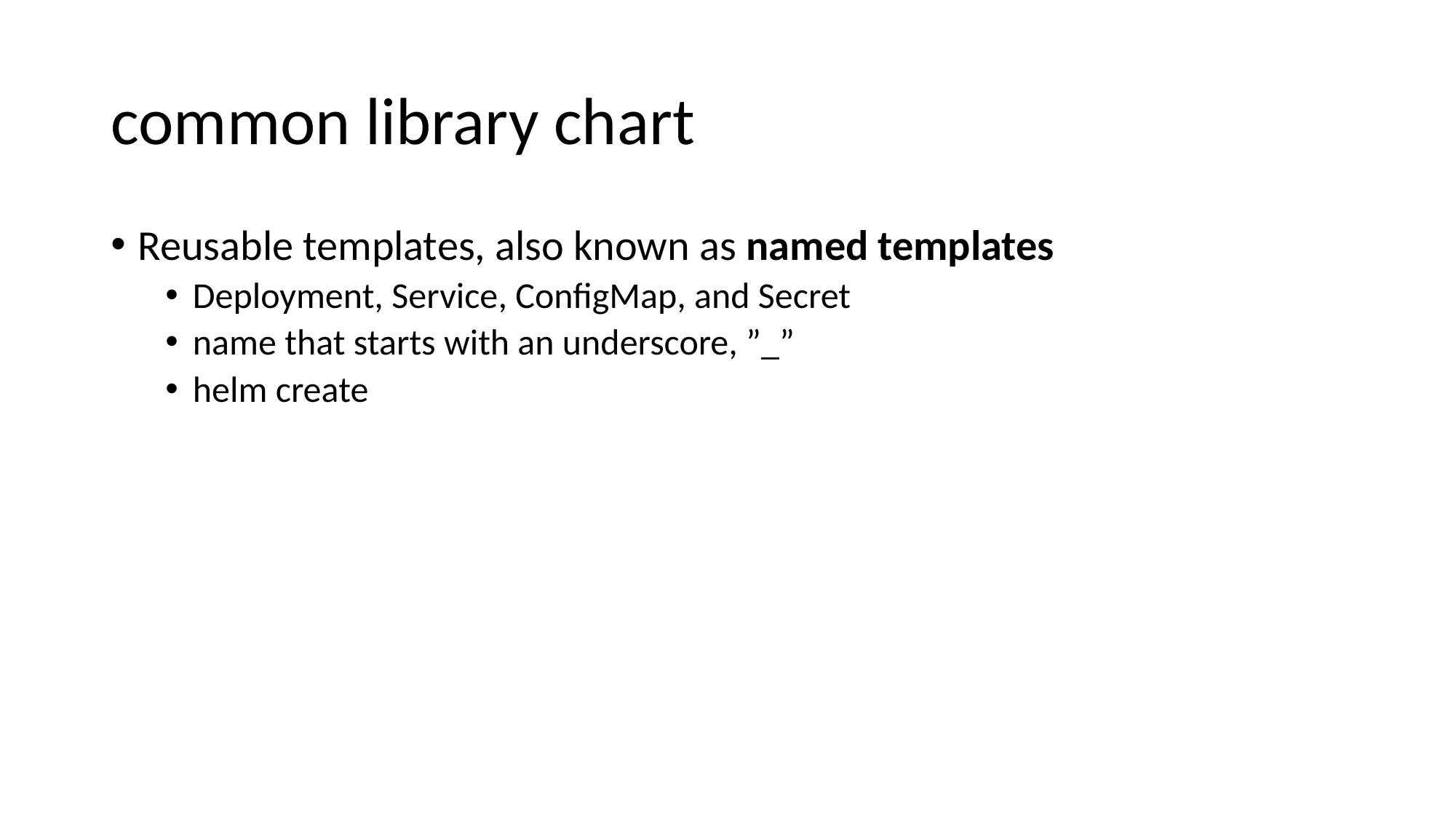

# common library chart
Reusable templates, also known as named templates
Deployment, Service, ConfigMap, and Secret
name that starts with an underscore, ”_”
helm create